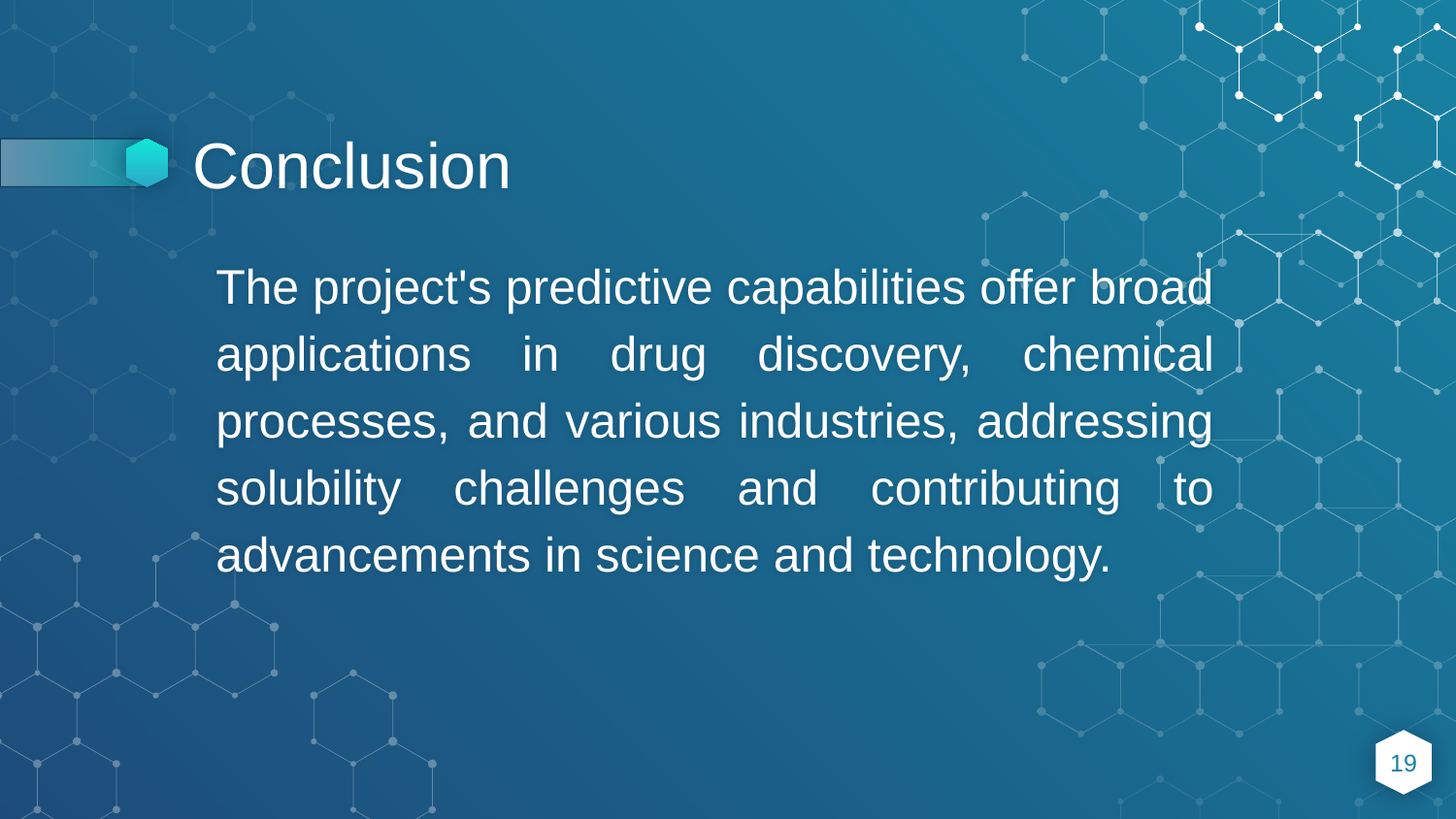

# Conclusion

The project's predictive capabilities offer broad applications in drug discovery, chemical processes, and various industries, addressing solubility challenges and contributing to advancements in science and technology.
19